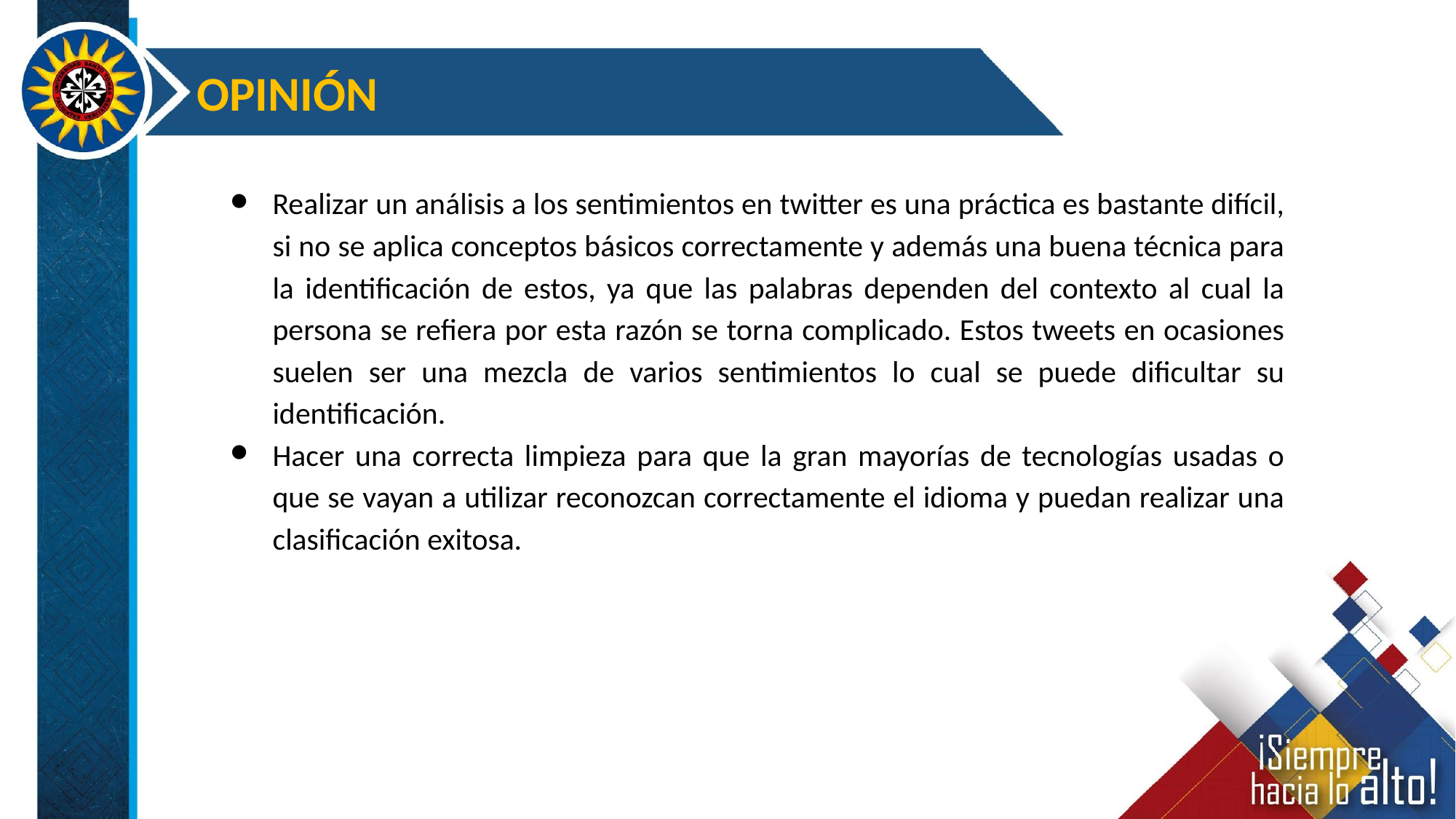

OPINIÓN
Realizar un análisis a los sentimientos en twitter es una práctica es bastante difícil, si no se aplica conceptos básicos correctamente y además una buena técnica para la identificación de estos, ya que las palabras dependen del contexto al cual la persona se refiera por esta razón se torna complicado. Estos tweets en ocasiones suelen ser una mezcla de varios sentimientos lo cual se puede dificultar su identificación.
Hacer una correcta limpieza para que la gran mayorías de tecnologías usadas o que se vayan a utilizar reconozcan correctamente el idioma y puedan realizar una clasificación exitosa.